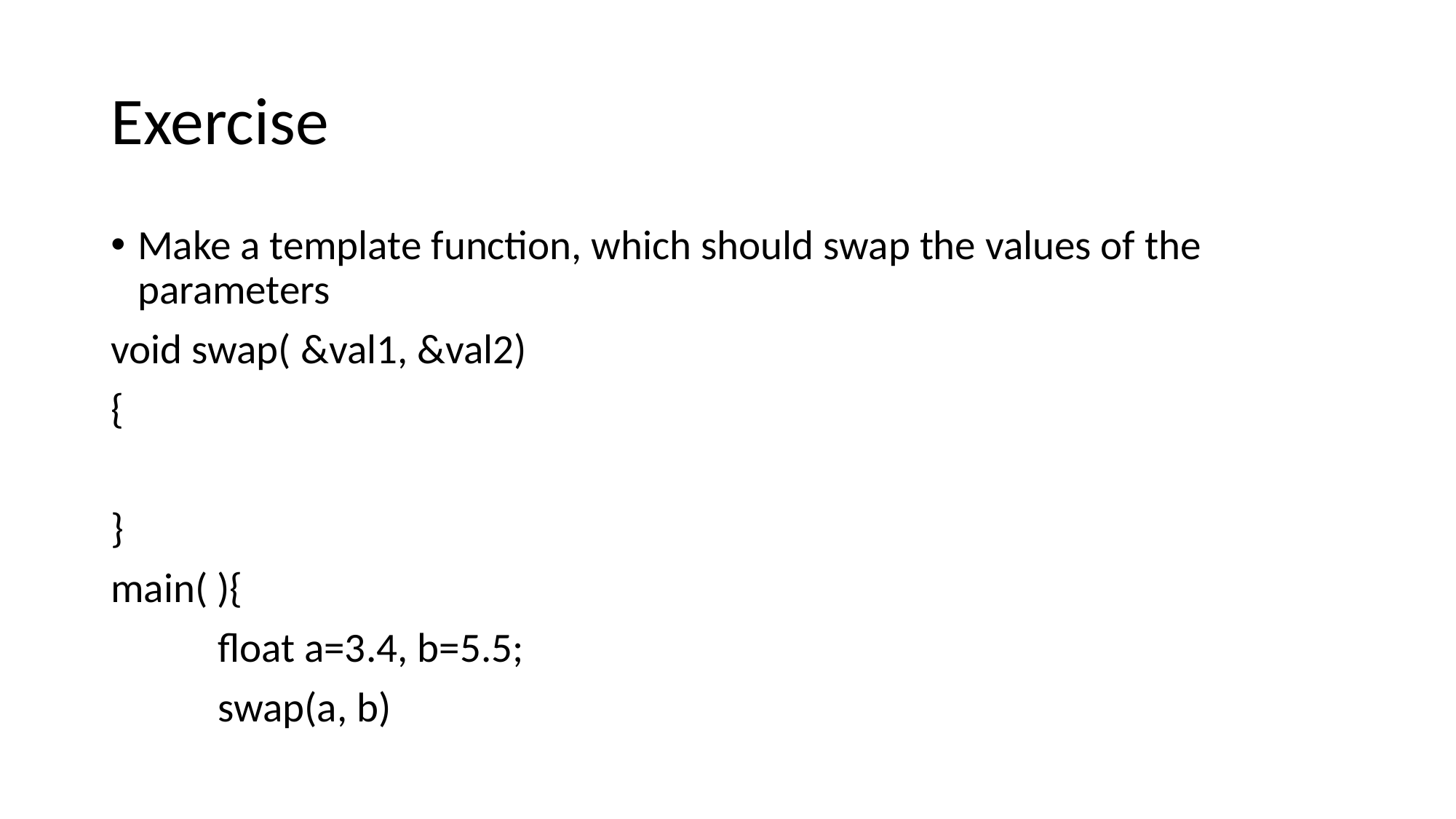

# Exercise
Make a template function, which should swap the values of the parameters
void swap( &val1, &val2)
{

}
main( ){
	float a=3.4, b=5.5;
	swap(a, b)